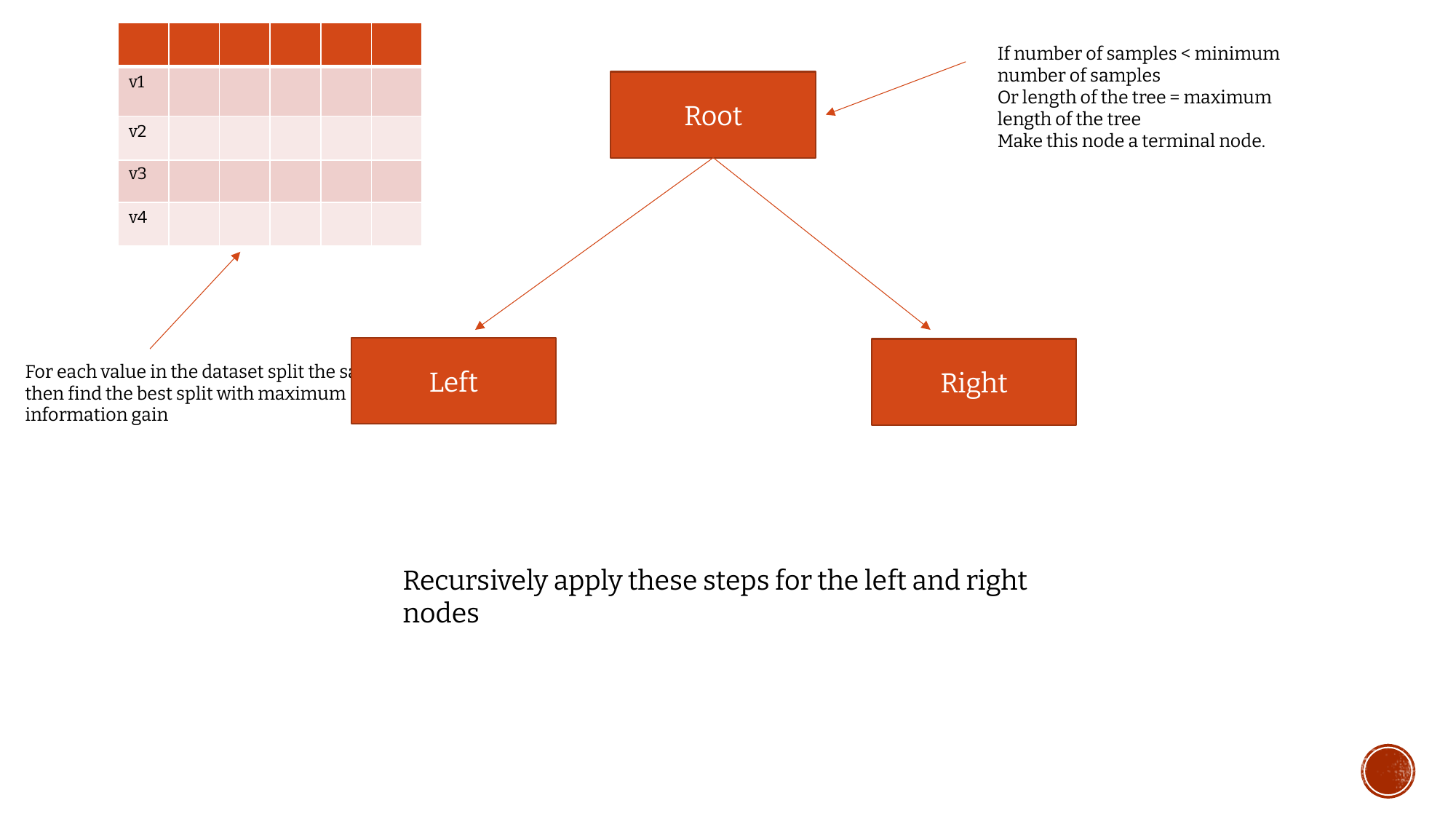

|  |  |  |  |  |  |
| --- | --- | --- | --- | --- | --- |
| v1 |  |  |  |  |  |
| v2 |  |  |  |  |  |
If number of samples < minimum number of samples
Or length of the tree = maximum length of the tree
Make this node a terminal node.
Root
|  |  |  |  |  |  |
| --- | --- | --- | --- | --- | --- |
| v3 |  |  |  |  |  |
| v4 |  |  |  |  |  |
Left
Right
For each value in the dataset split the samples then find the best split with maximum information gain
Recursively apply these steps for the left and right nodes